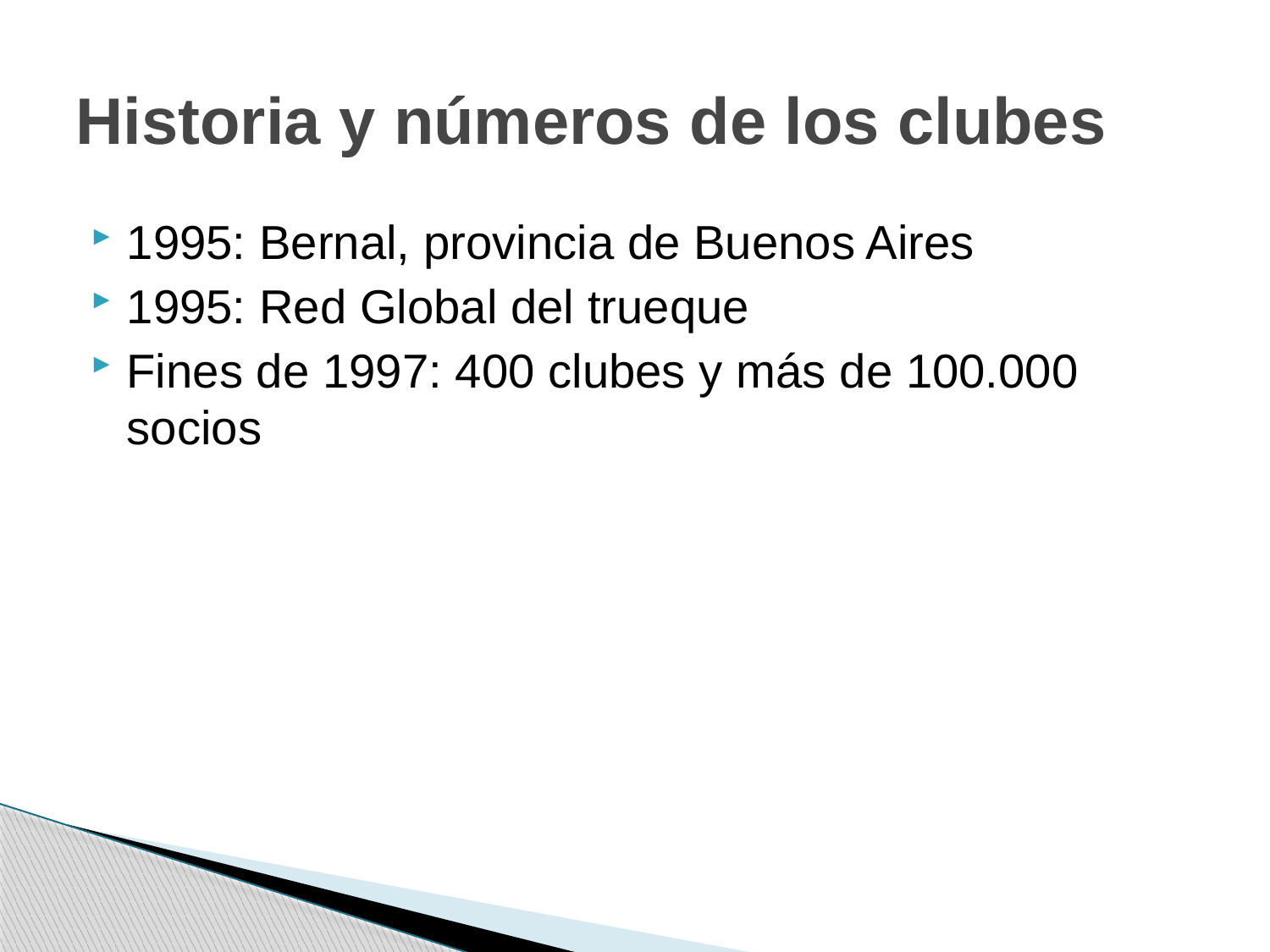

# Historia y números de los clubes
1995: Bernal, provincia de Buenos Aires
1995: Red Global del trueque
Fines de 1997: 400 clubes y más de 100.000 socios